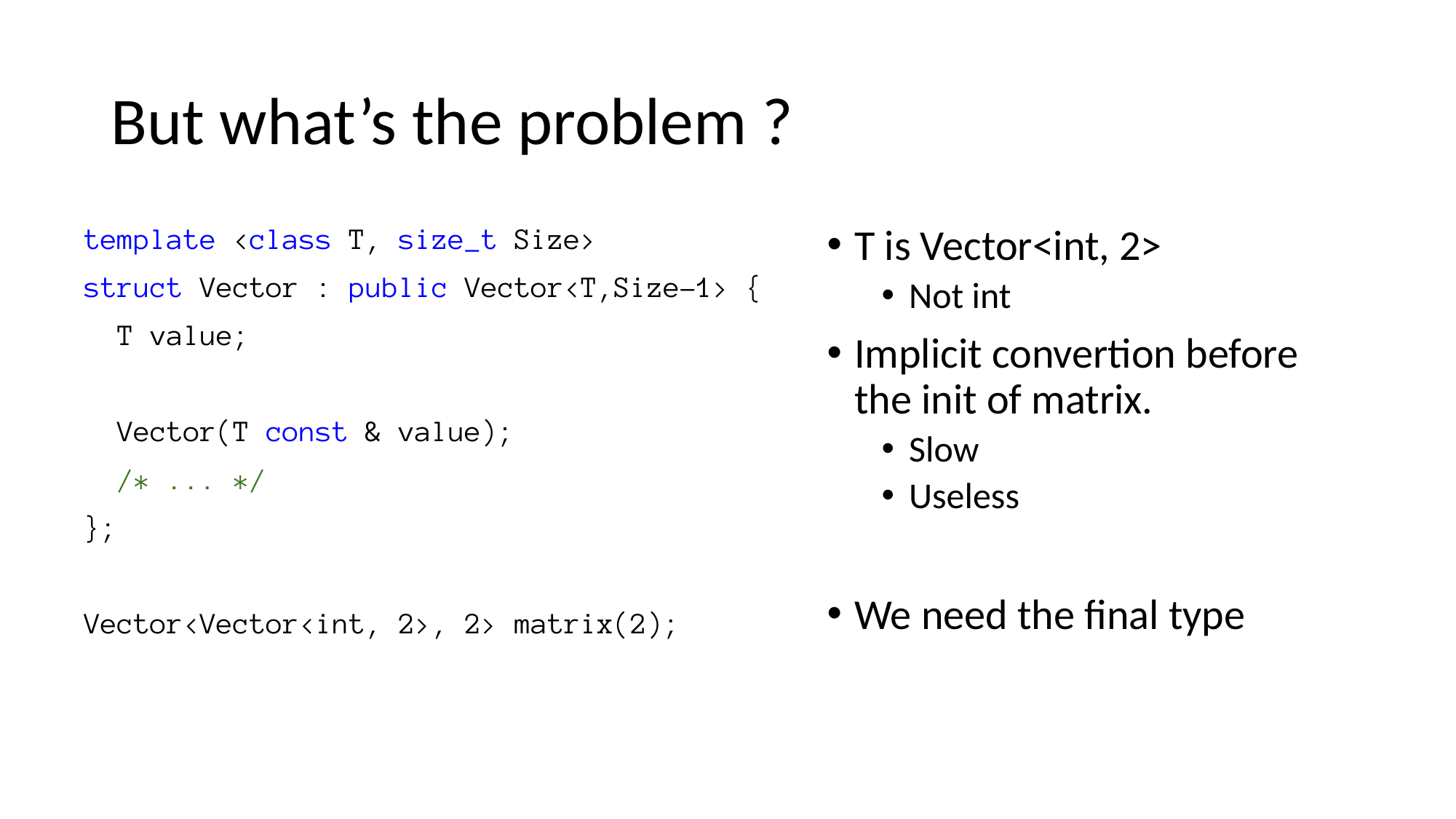

# But what’s the problem ?
template <class T, size_t Size>
struct Vector : public Vector<T,Size-1> {
  T value;

  Vector(T const & value);
  /* ... */
};

Vector<Vector<int, 2>, 2> matrix(2);
T is Vector<int, 2>
Not int
Implicit convertion before the init of matrix.
Slow
Useless

We need the final type